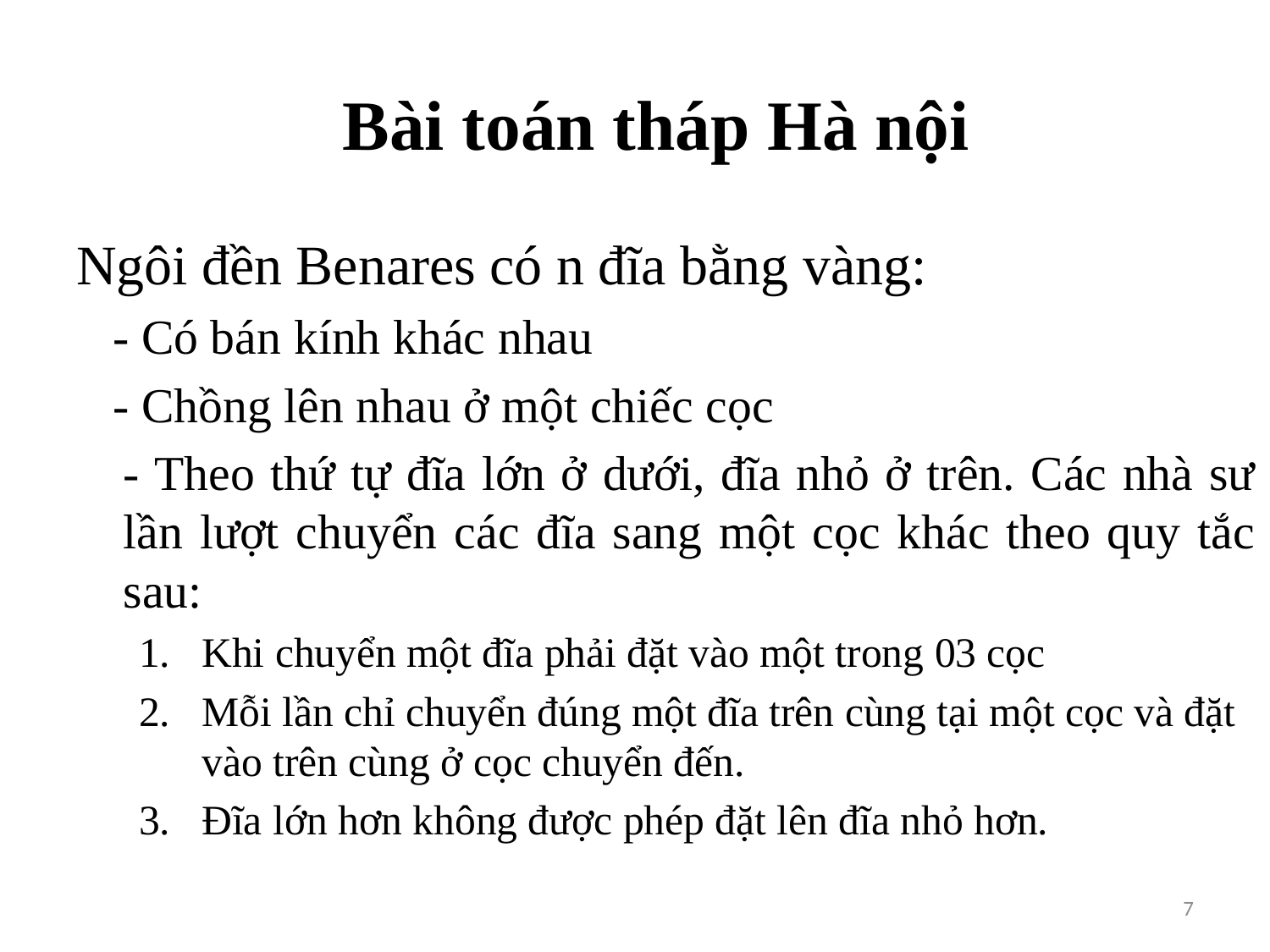

Bài toán tháp Hà nội
Ngôi đền Benares có n đĩa bằng vàng:
   - Có bán kính khác nhau
   - Chồng lên nhau ở một chiếc cọc
   - Theo thứ tự đĩa lớn ở dưới, đĩa nhỏ ở trên. Các nhà sư lần lượt chuyển các đĩa sang một cọc khác theo quy tắc sau:
Khi chuyển một đĩa phải đặt vào một trong 03 cọc
Mỗi lần chỉ chuyển đúng một đĩa trên cùng tại một cọc và đặt vào trên cùng ở cọc chuyển đến.
Đĩa lớn hơn không được phép đặt lên đĩa nhỏ hơn.

7